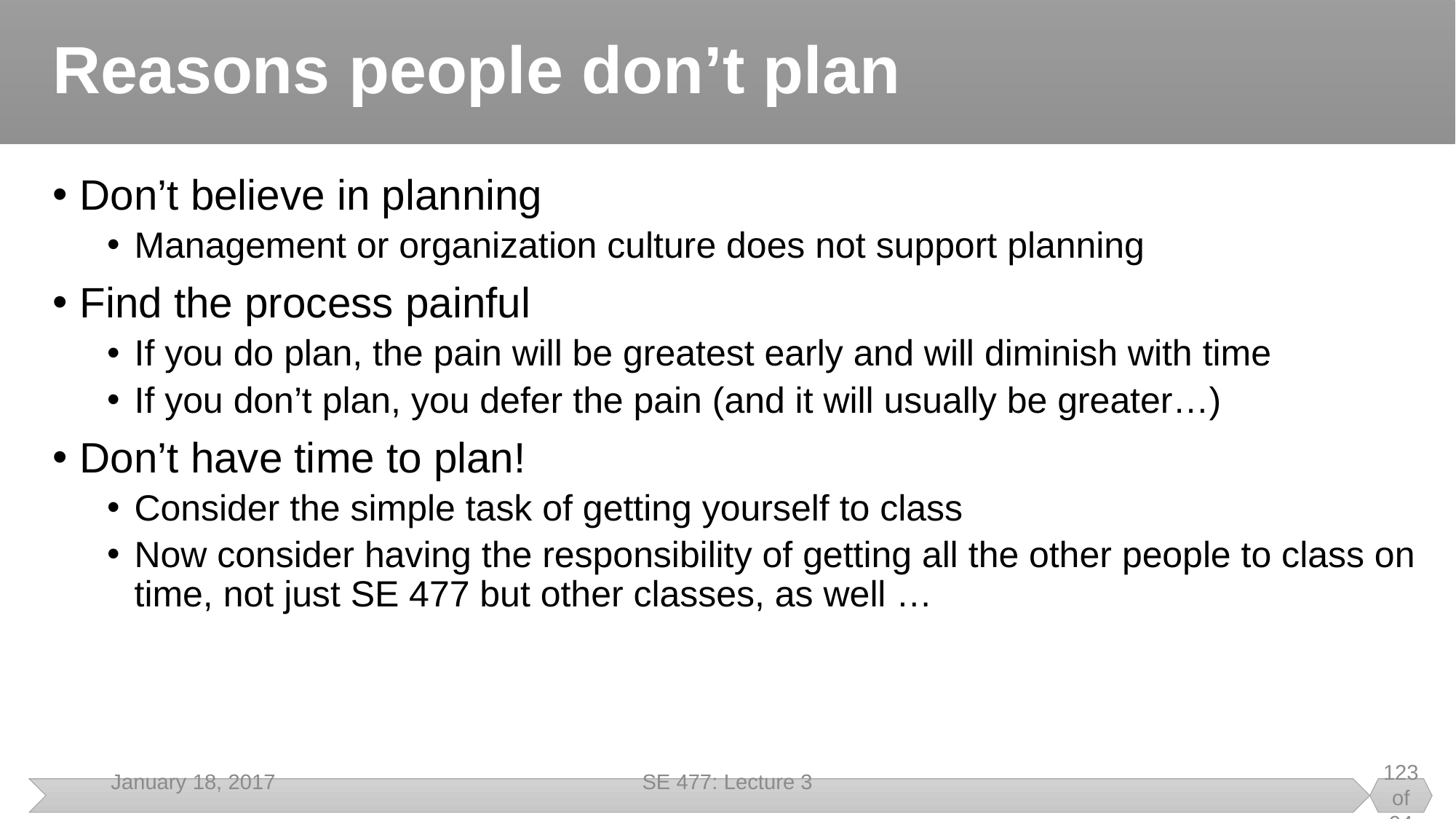

# Reasons people don’t plan
Don’t believe in planning
Management or organization culture does not support planning
Find the process painful
If you do plan, the pain will be greatest early and will diminish with time
If you don’t plan, you defer the pain (and it will usually be greater…)
Don’t have time to plan!
Consider the simple task of getting yourself to class
Now consider having the responsibility of getting all the other people to class on time, not just SE 477 but other classes, as well …
January 18, 2017
SE 477: Lecture 3
123 of 94